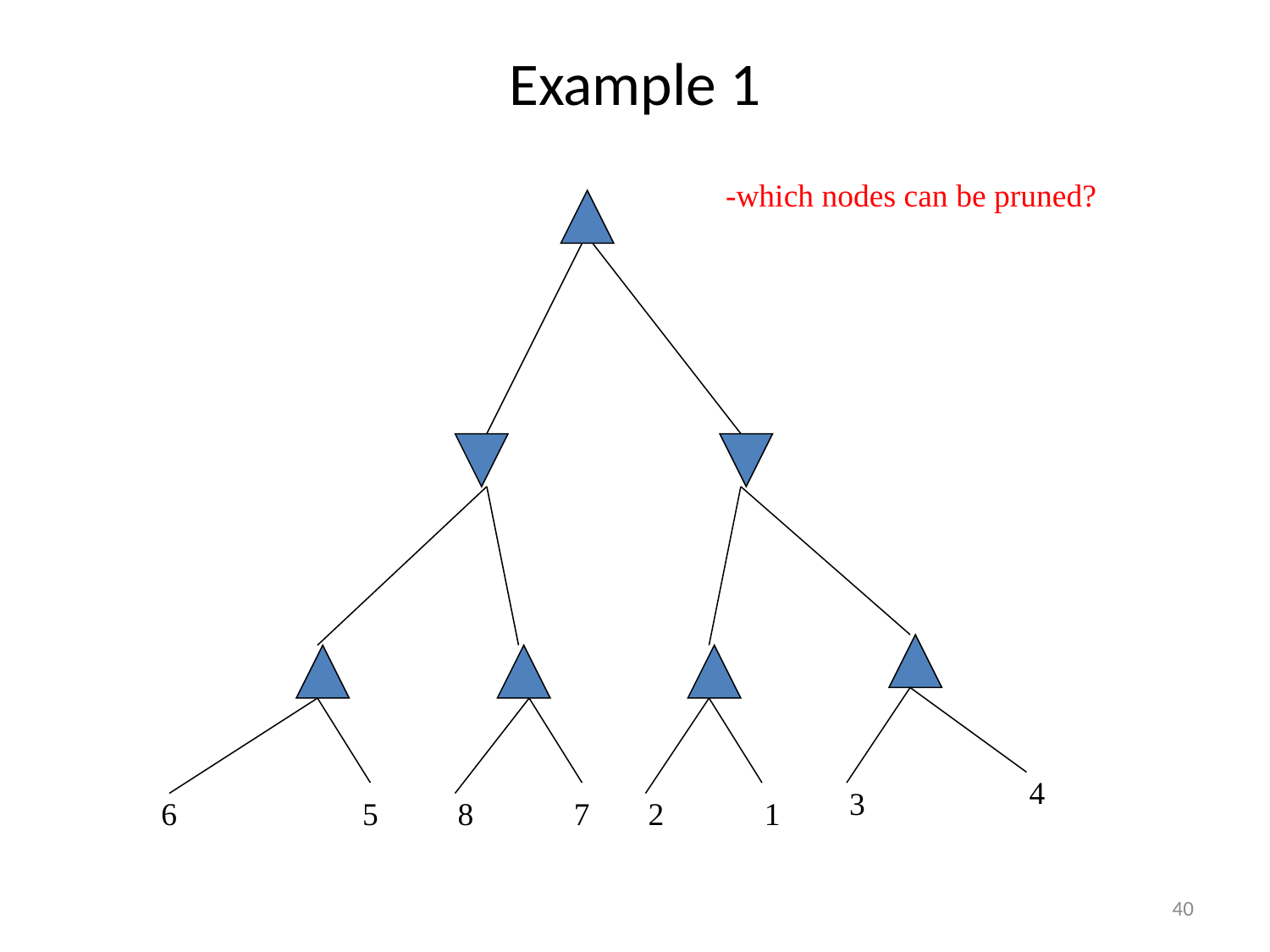

# Example 1
-which nodes can be pruned?

4
3
6
5
8
7
2
1
40